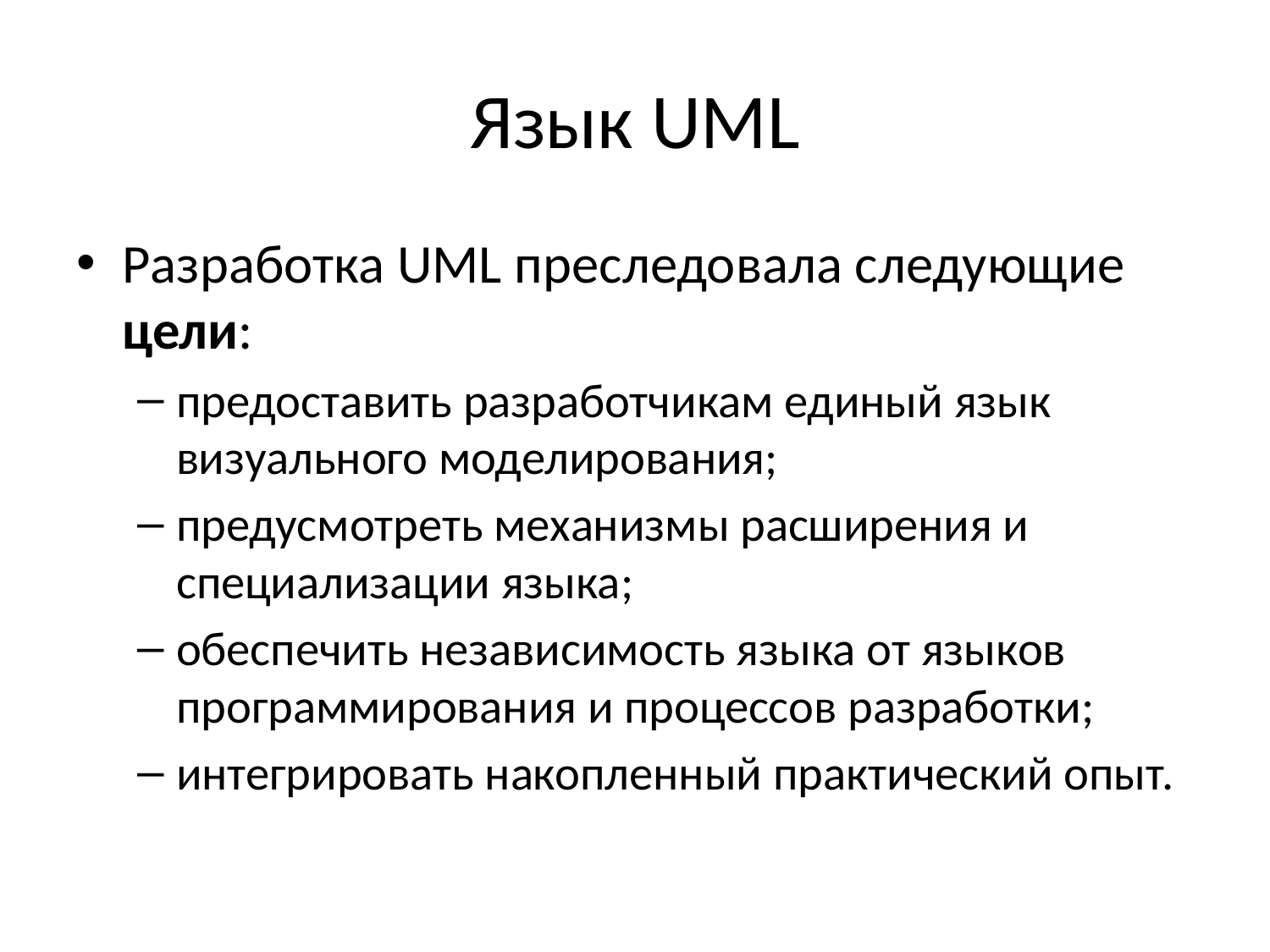

# Язык UML
Разработка UML преследовала следующие цели:
предоставить разработчикам единый язык визуального моделирования;
предусмотреть механизмы расширения и специализации языка;
обеспечить независимость языка от языков программирования и процессов разработки;
интегрировать накопленный практический опыт.